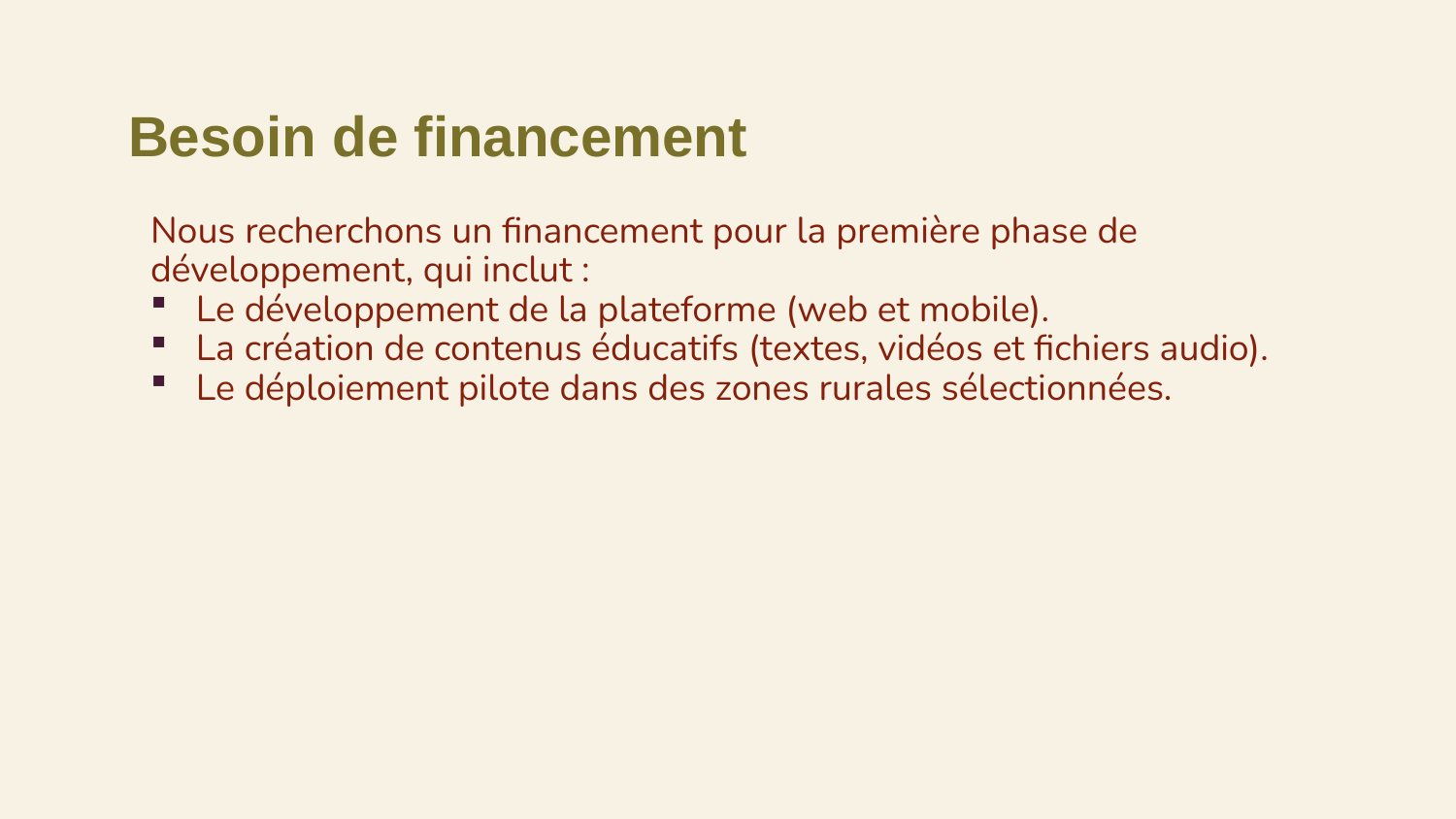

# Besoin de financement
Nous recherchons un financement pour la première phase de développement, qui inclut :
Le développement de la plateforme (web et mobile).
La création de contenus éducatifs (textes, vidéos et fichiers audio).
Le déploiement pilote dans des zones rurales sélectionnées.